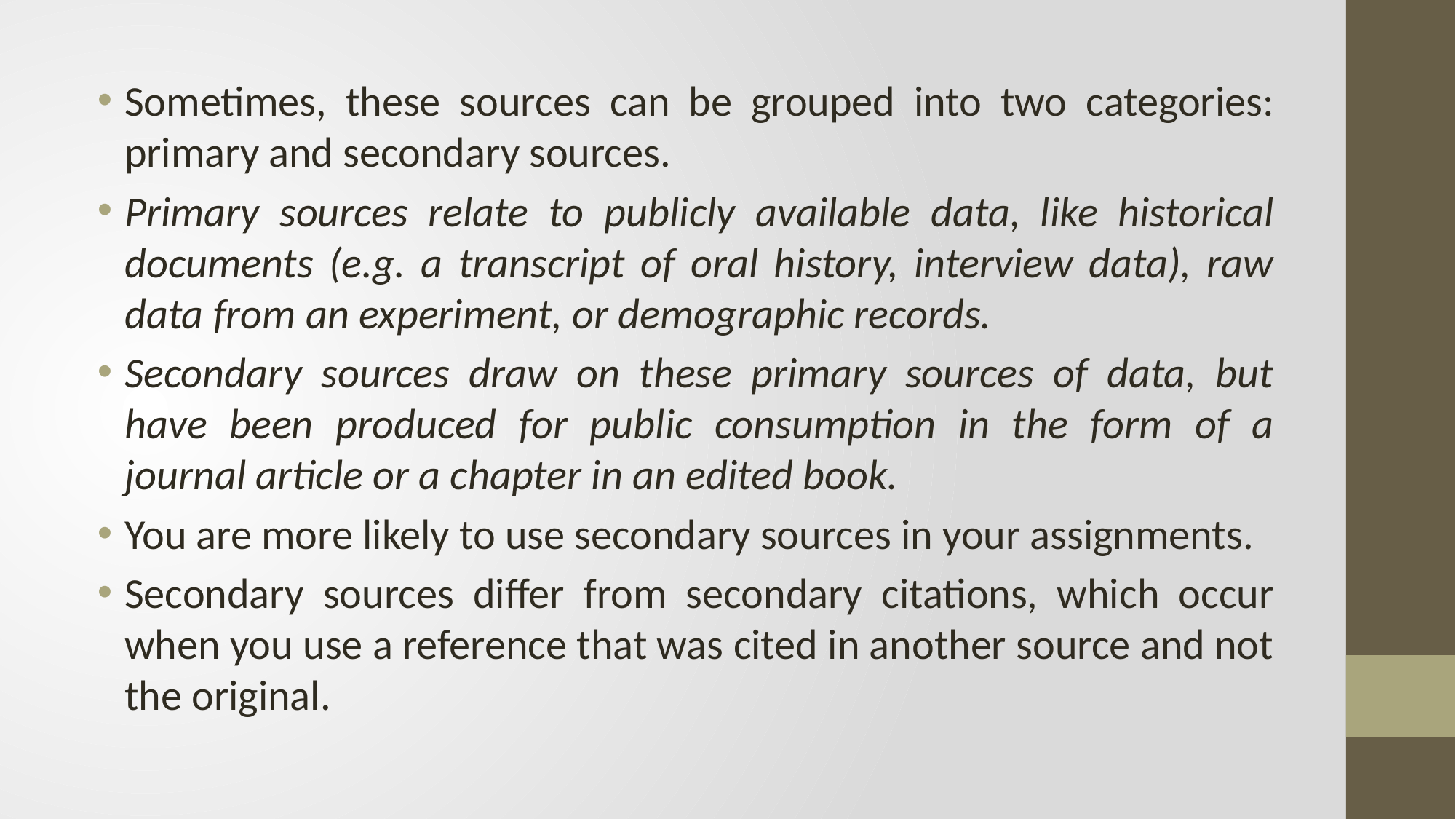

Sometimes, these sources can be grouped into two categories: primary and secondary sources.
Primary sources relate to publicly available data, like historical documents (e.g. a transcript of oral history, interview data), raw data from an experiment, or demographic records.
Secondary sources draw on these primary sources of data, but have been produced for public consumption in the form of a journal article or a chapter in an edited book.
You are more likely to use secondary sources in your assignments.
Secondary sources differ from secondary citations, which occur when you use a reference that was cited in another source and not the original.